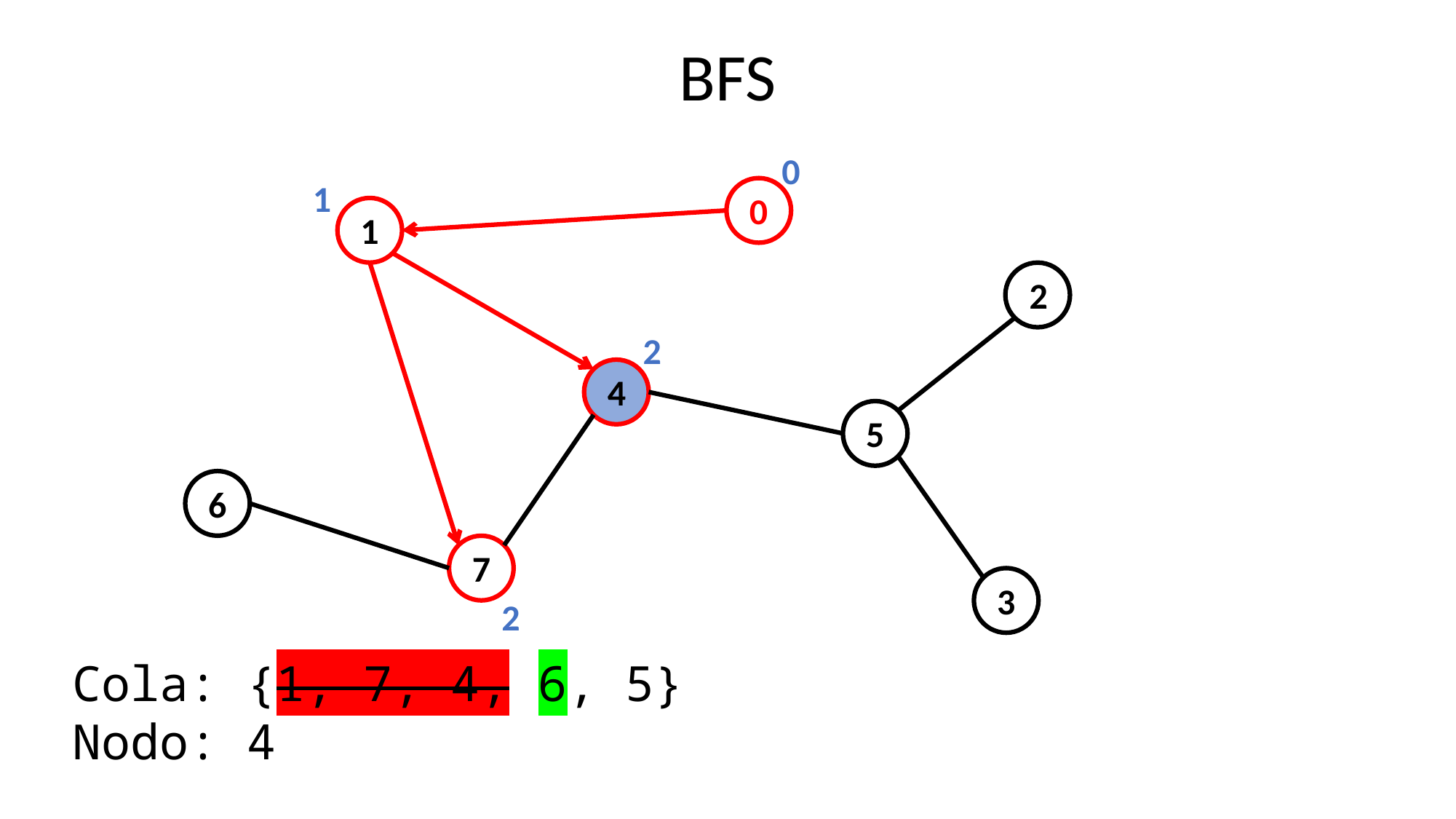

BFS
0
1

0

1

2
2

4

5

6

7

3
2
Cola: {1, 7, 4, 6, 5}
Nodo: 4